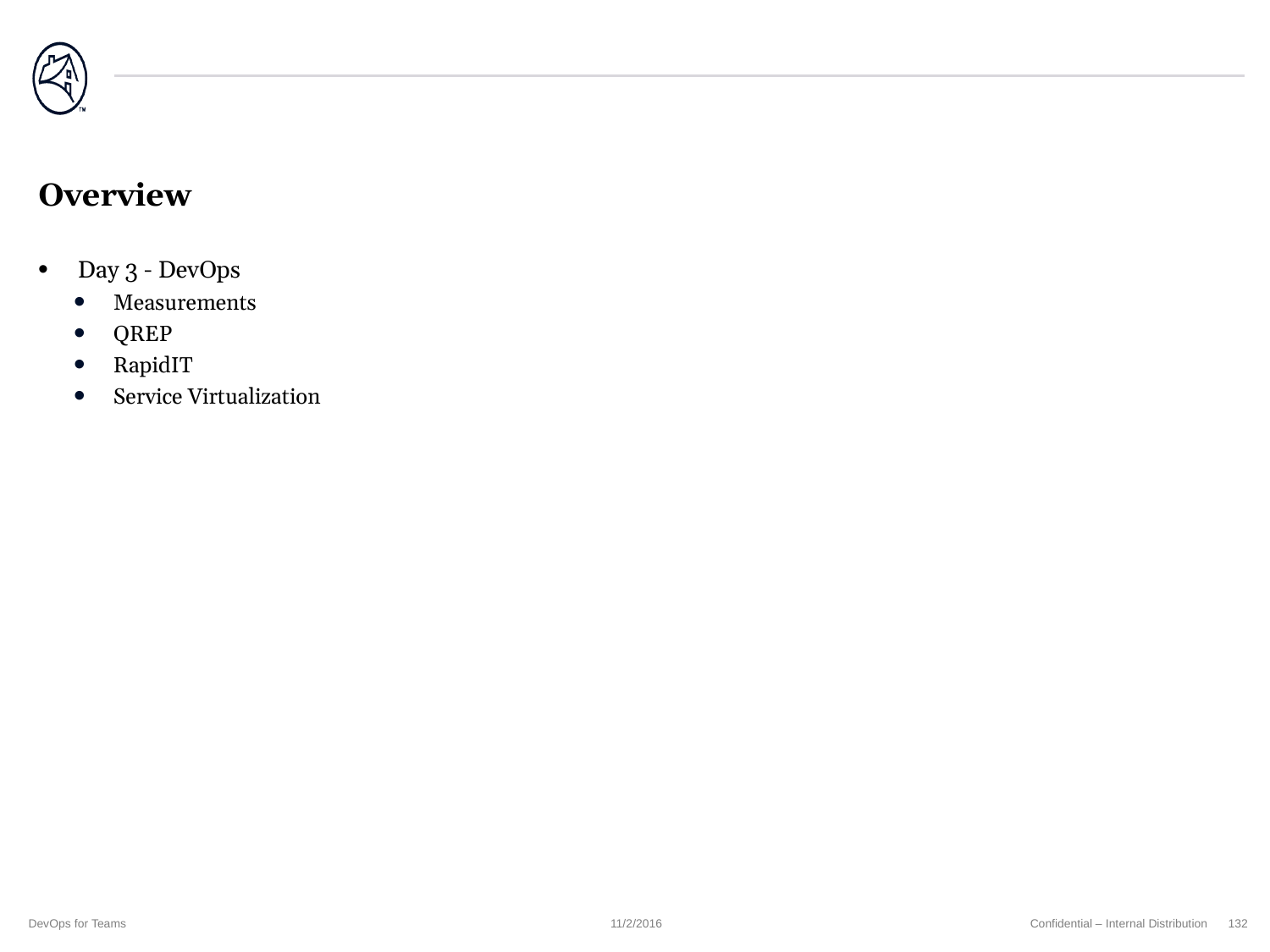

# Overview
Day 3 - DevOps
Measurements
QREP
RapidIT
Service Virtualization

DevOps for Teams